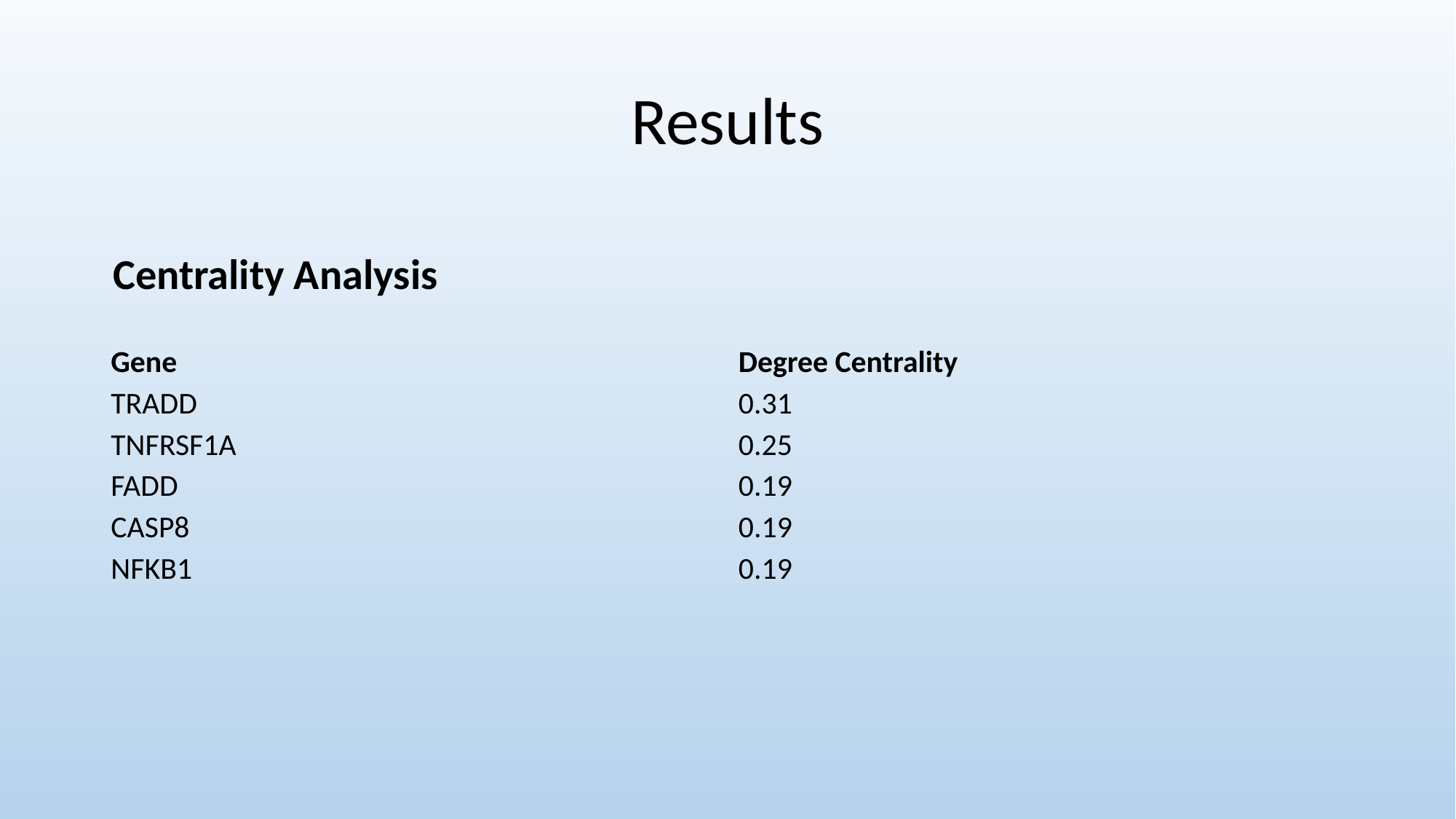

# Results
Centrality Analysis
| Gene | Degree Centrality |
| --- | --- |
| TRADD | 0.31 |
| TNFRSF1A | 0.25 |
| FADD | 0.19 |
| CASP8 | 0.19 |
| NFKB1 | 0.19 |